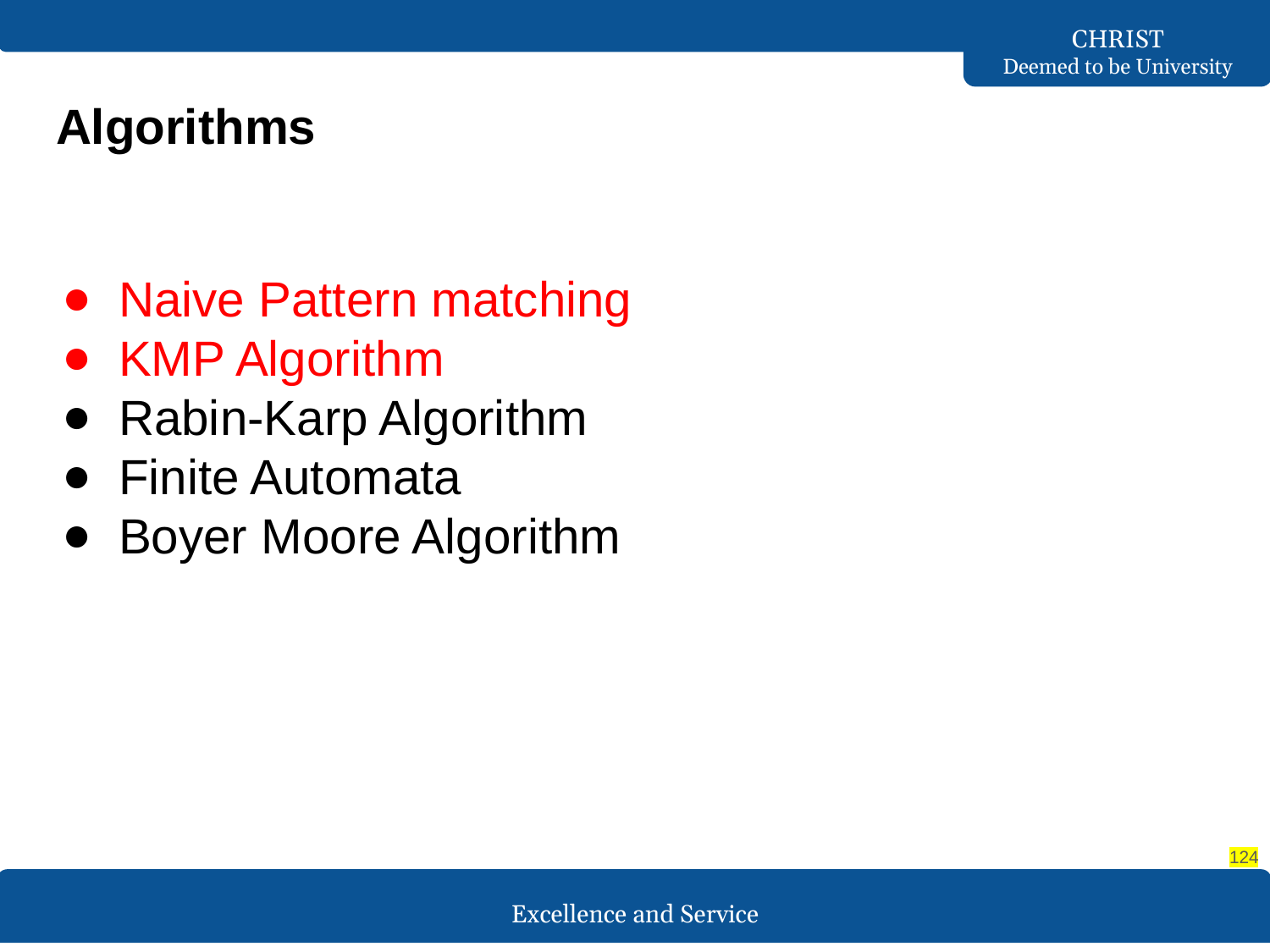

# Algorithms

Naive Pattern matching
KMP Algorithm
Rabin-Karp Algorithm
Finite Automata
Boyer Moore Algorithm
124